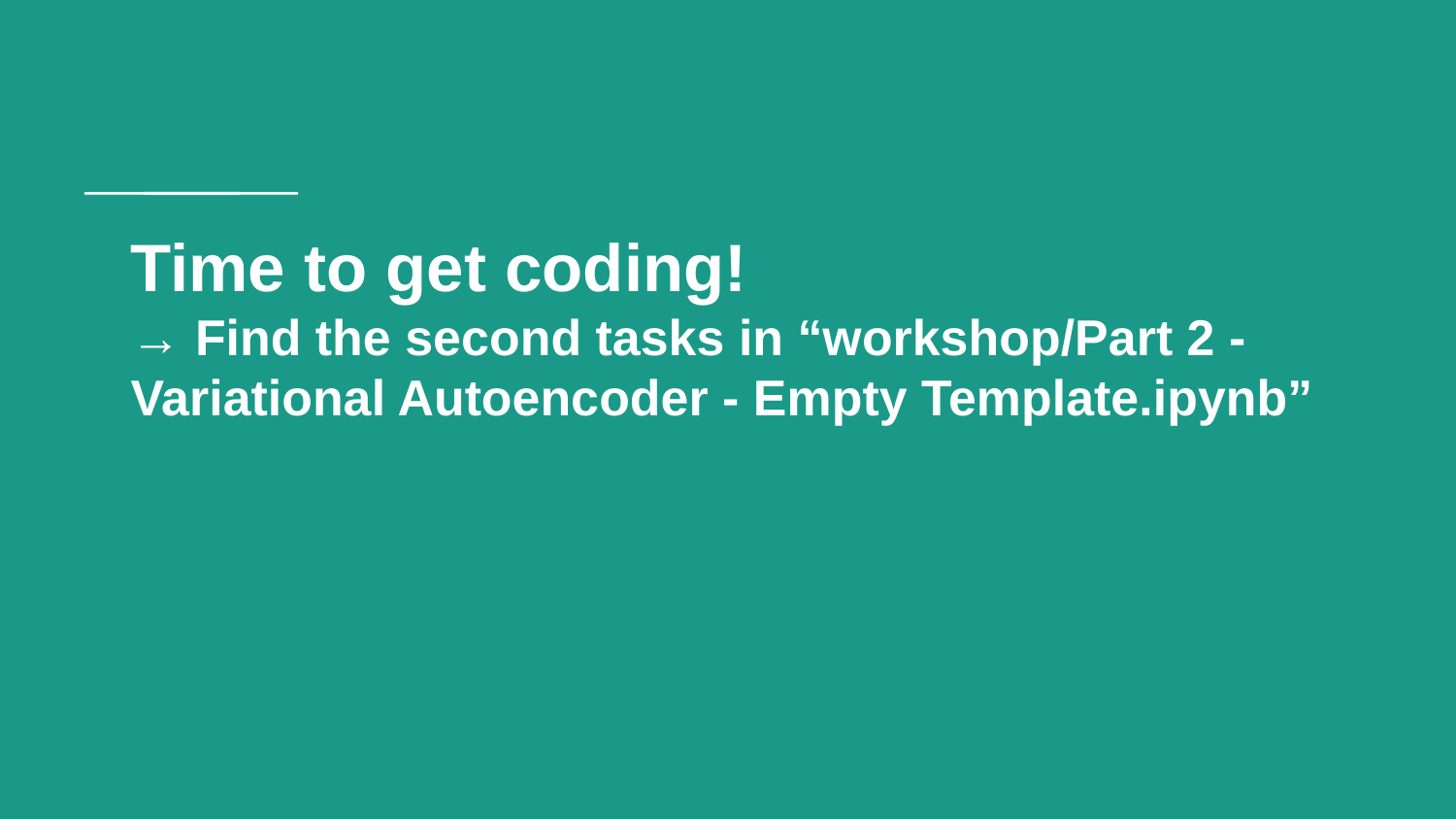

# Time to get coding!
→ Find the second tasks in “workshop/Part 2 - Variational Autoencoder - Empty Template.ipynb”